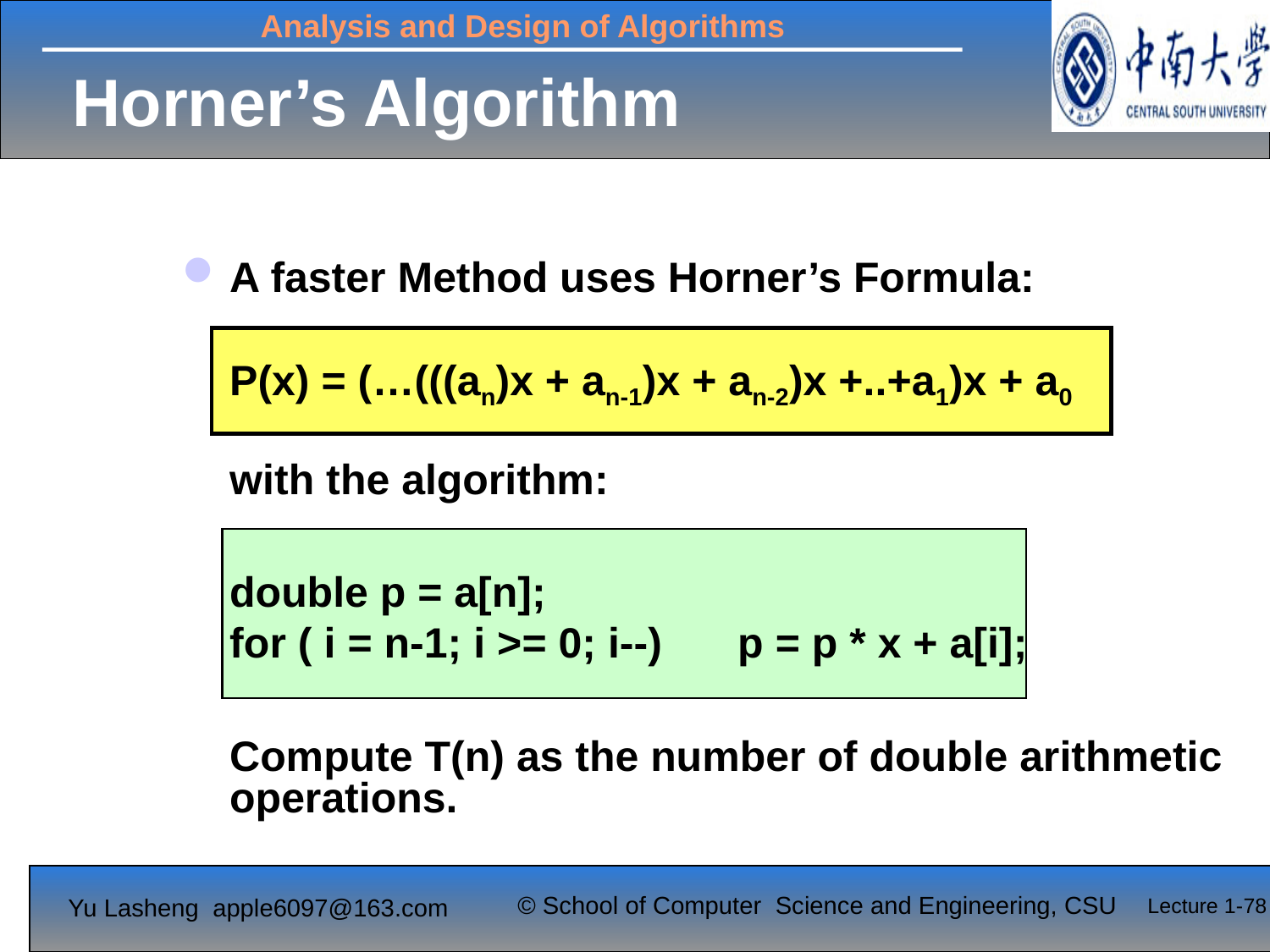

# Horner’s Algorithm
A faster Method uses Horner’s Formula:

	P(x) = (…(((an)x + an-1)x + an-2)x +..+a1)x + a0

	with the algorithm:

	double p = a[n];
	for ( i = n-1; i >= 0; i--)	p = p * x + a[i];

	Compute T(n) as the number of double arithmetic operations.

Lecture 1-78